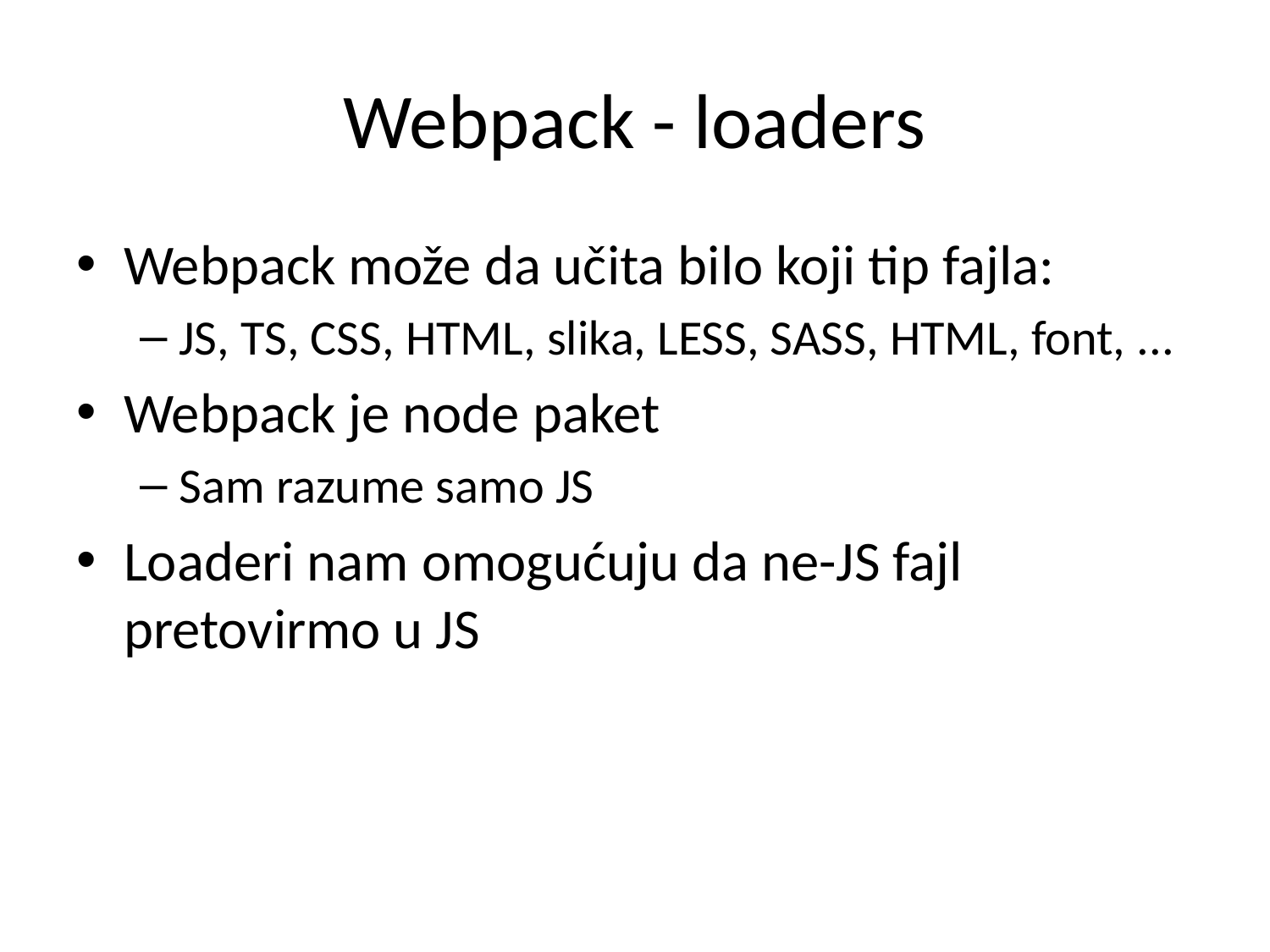

Webpack - loaders
Webpack može da učita bilo koji tip fajla:
JS, TS, CSS, HTML, slika, LESS, SASS, HTML, font, ...
Webpack je node paket
Sam razume samo JS
Loaderi nam omogućuju da ne-JS fajl pretovirmo u JS